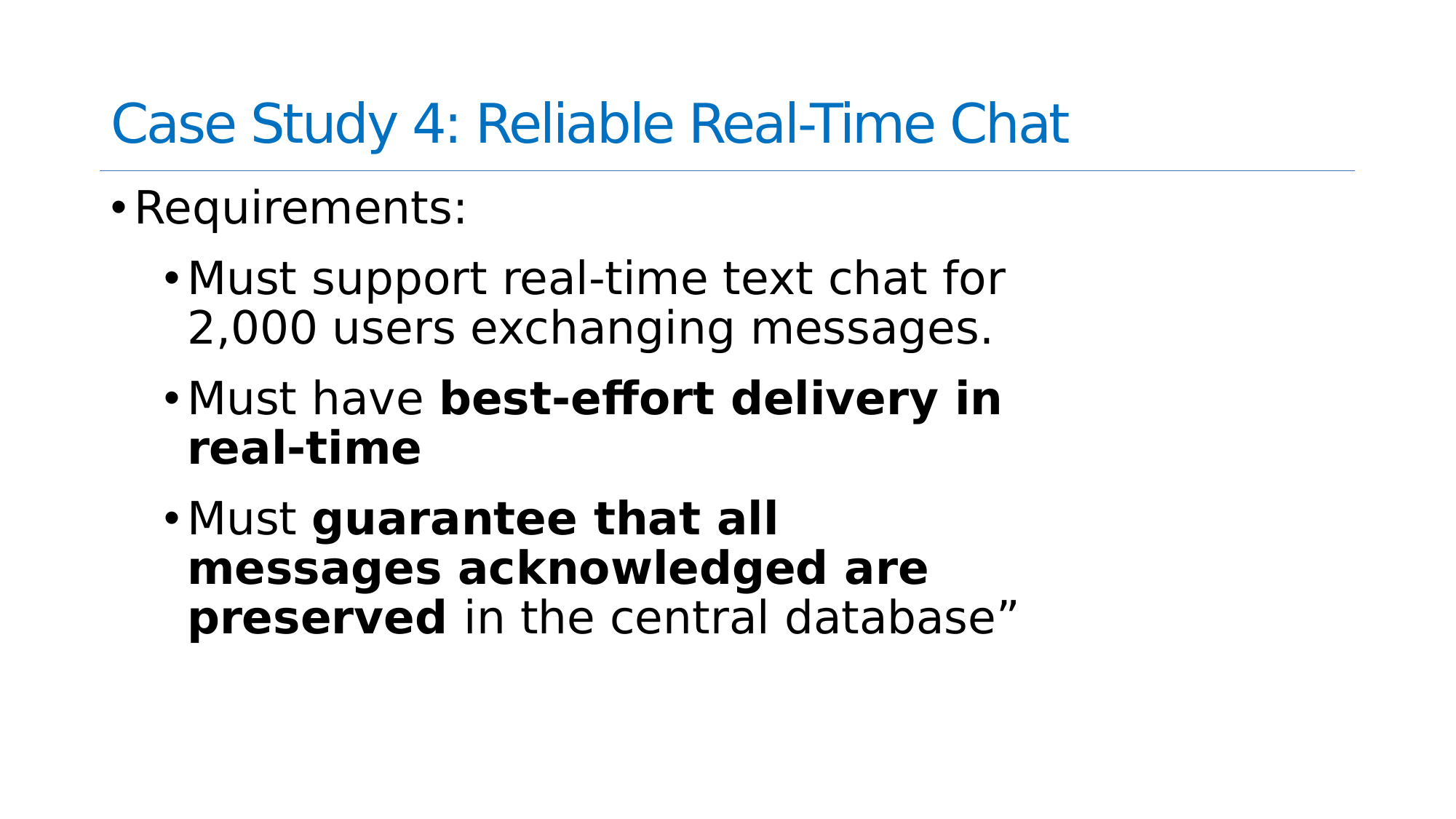

# Case Study 4: Reliable Real-Time Chat
Requirements:
Must support real-time text chat for 2,000 users exchanging messages.
Must have best-effort delivery in real-time
Must guarantee that all messages acknowledged are preserved in the central database”